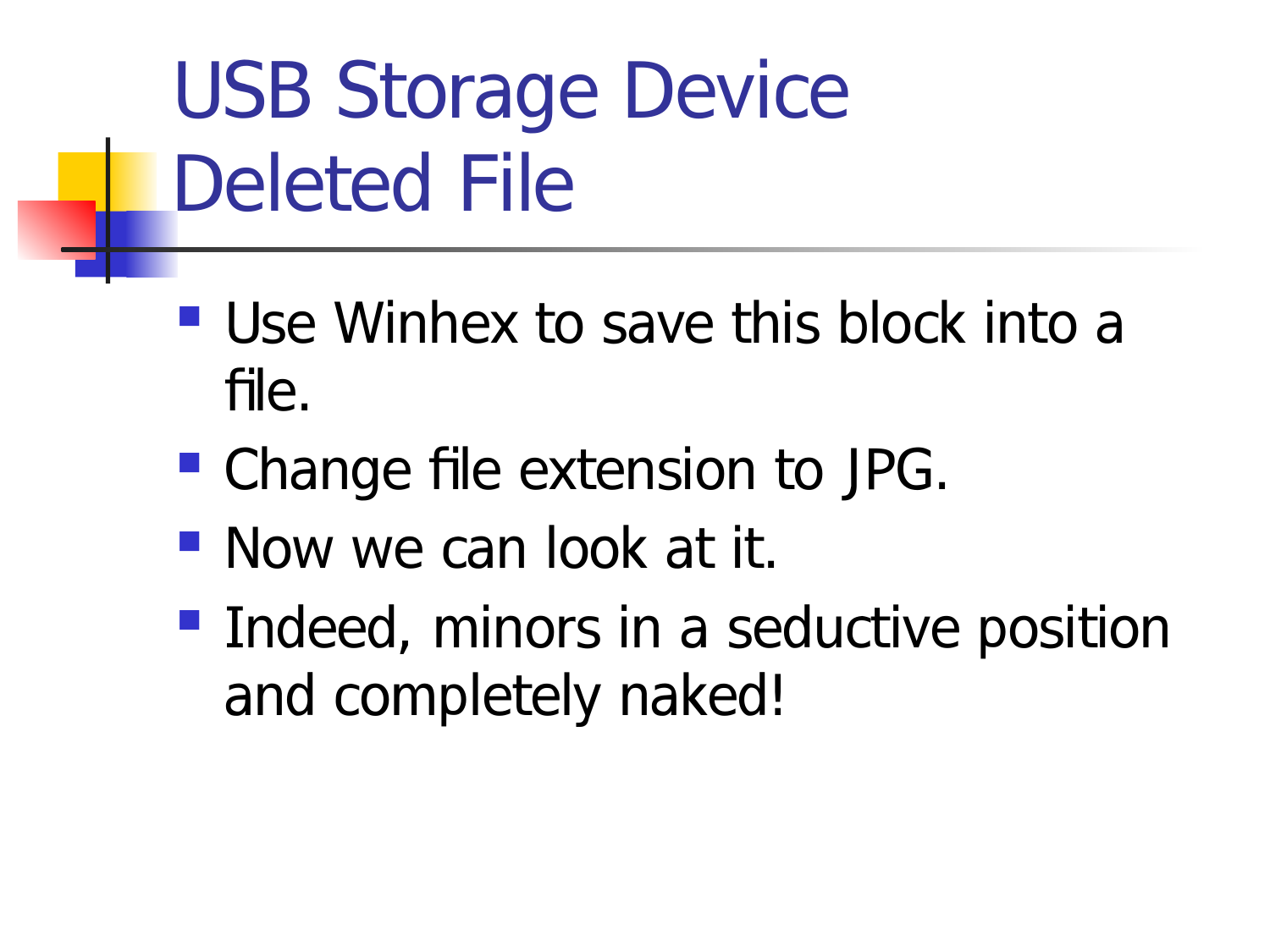

# USB Storage Device Deleted File
Use Winhex to save this block into a file.
Change file extension to JPG.
Now we can look at it.
Indeed, minors in a seductive position and completely naked!